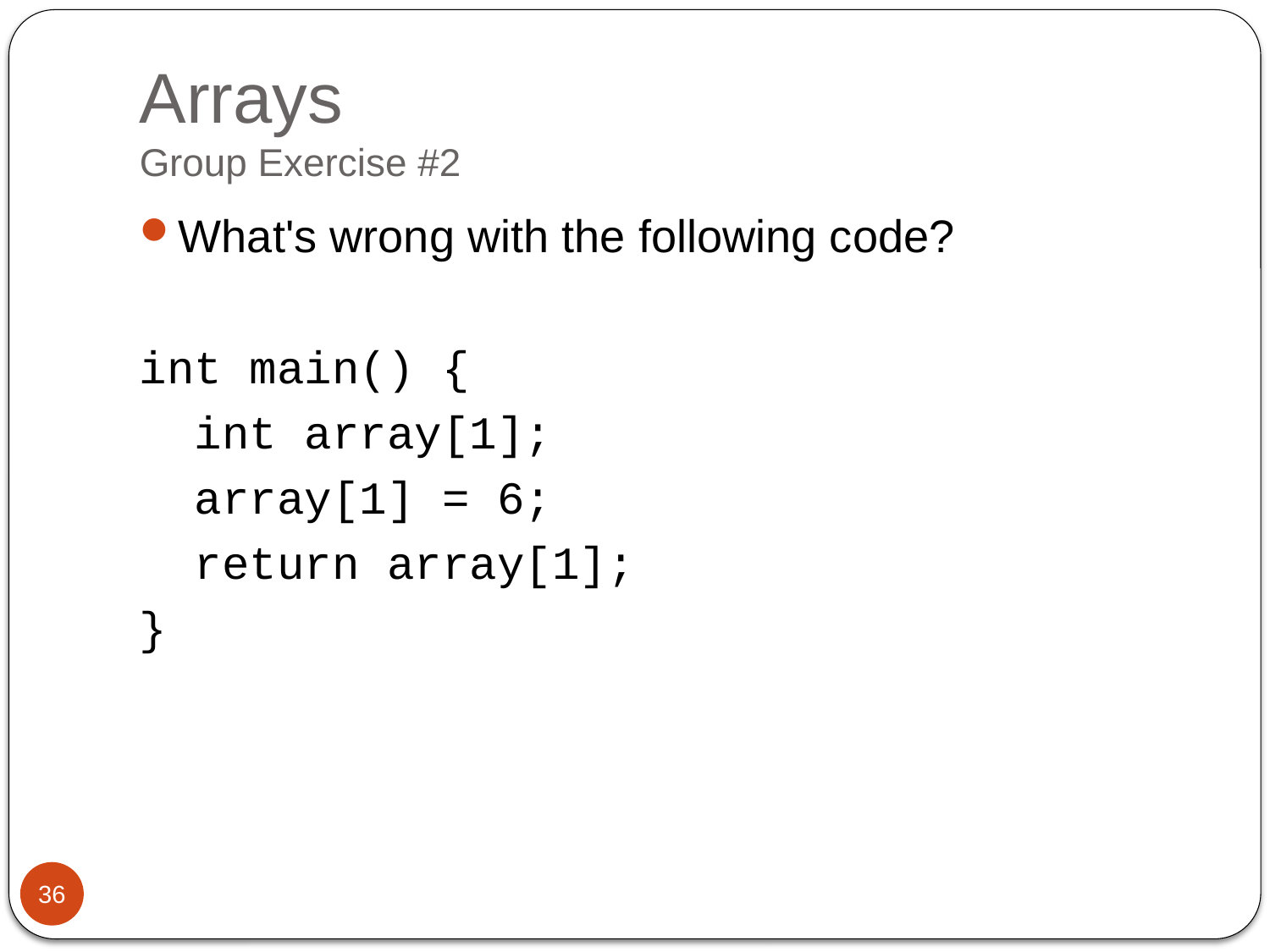

# Arrays Group Exercise #2
What's wrong with the following code?

int main() {
  int array[1];
  array[1] = 6;
  return array[1];
}
36